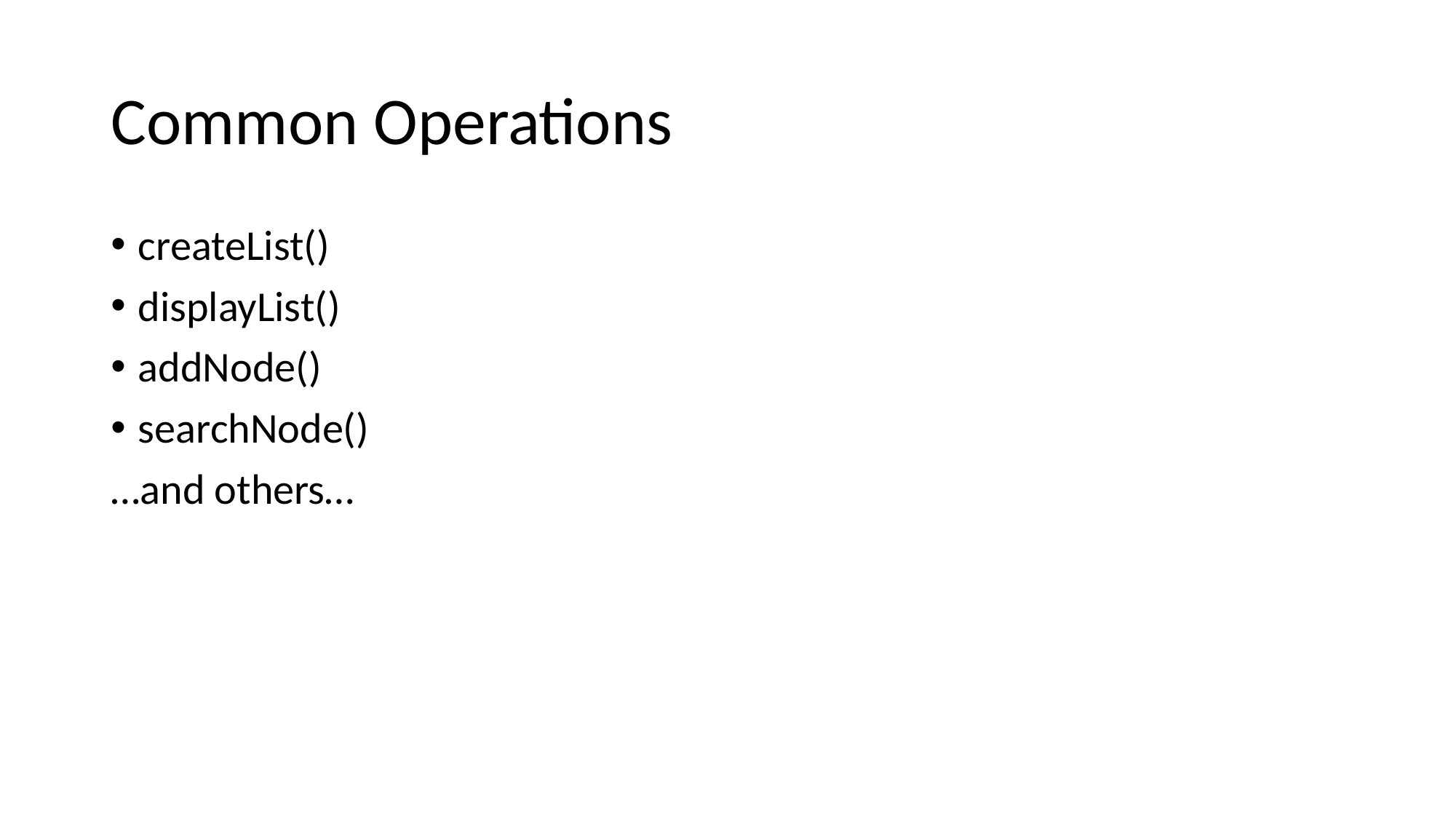

# Common Operations
createList()
displayList()
addNode()
searchNode()
…and others…